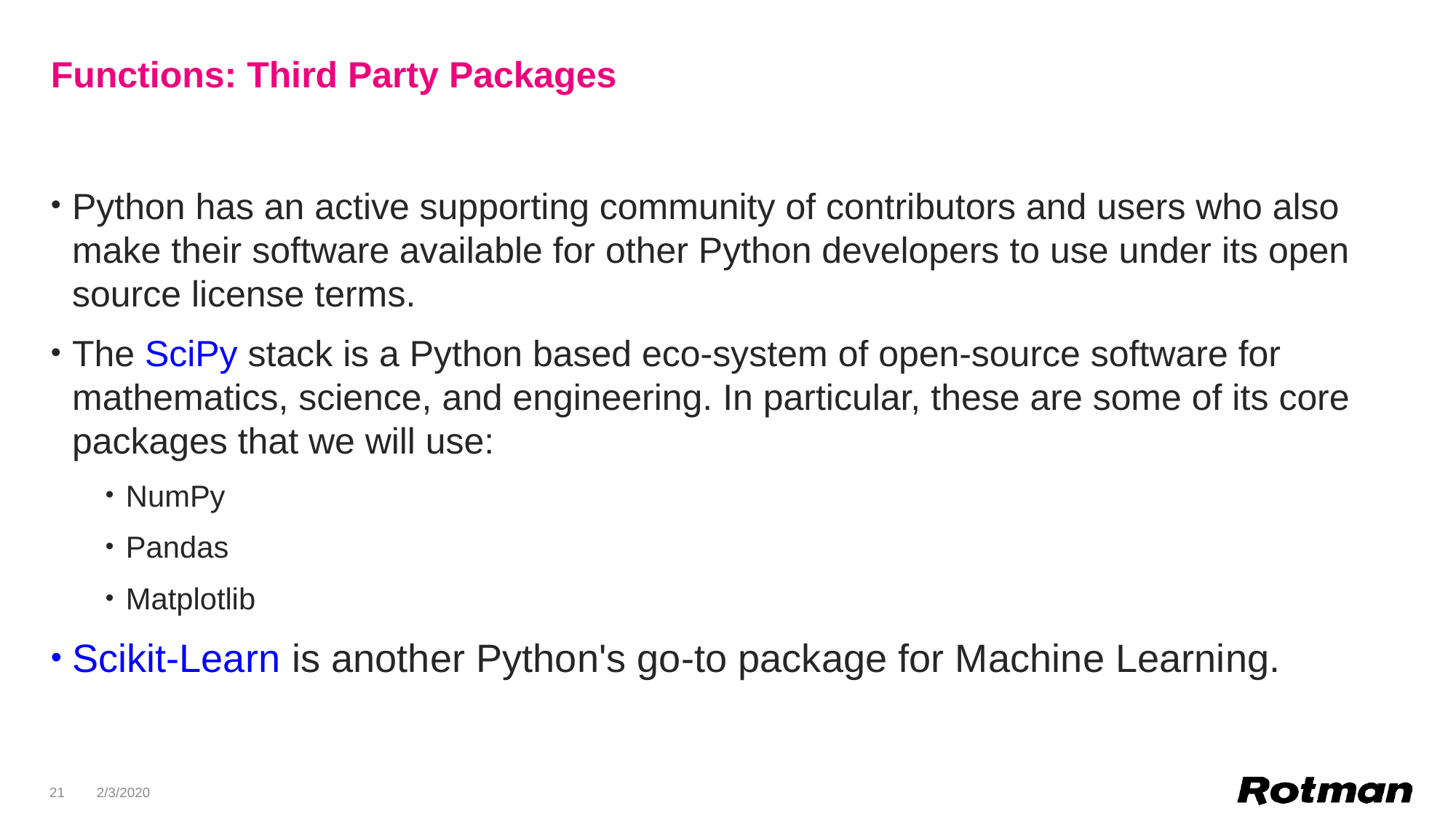

# Functions: Third Party Packages
Python has an active supporting community of contributors and users who also make their software available for other Python developers to use under its open source license terms.
The SciPy stack is a Python based eco-system of open-source software for mathematics, science, and engineering. In particular, these are some of its core packages that we will use:
NumPy
Pandas
Matplotlib
Scikit-Learn is another Python's go-to package for Machine Learning.

21
2/3/2020